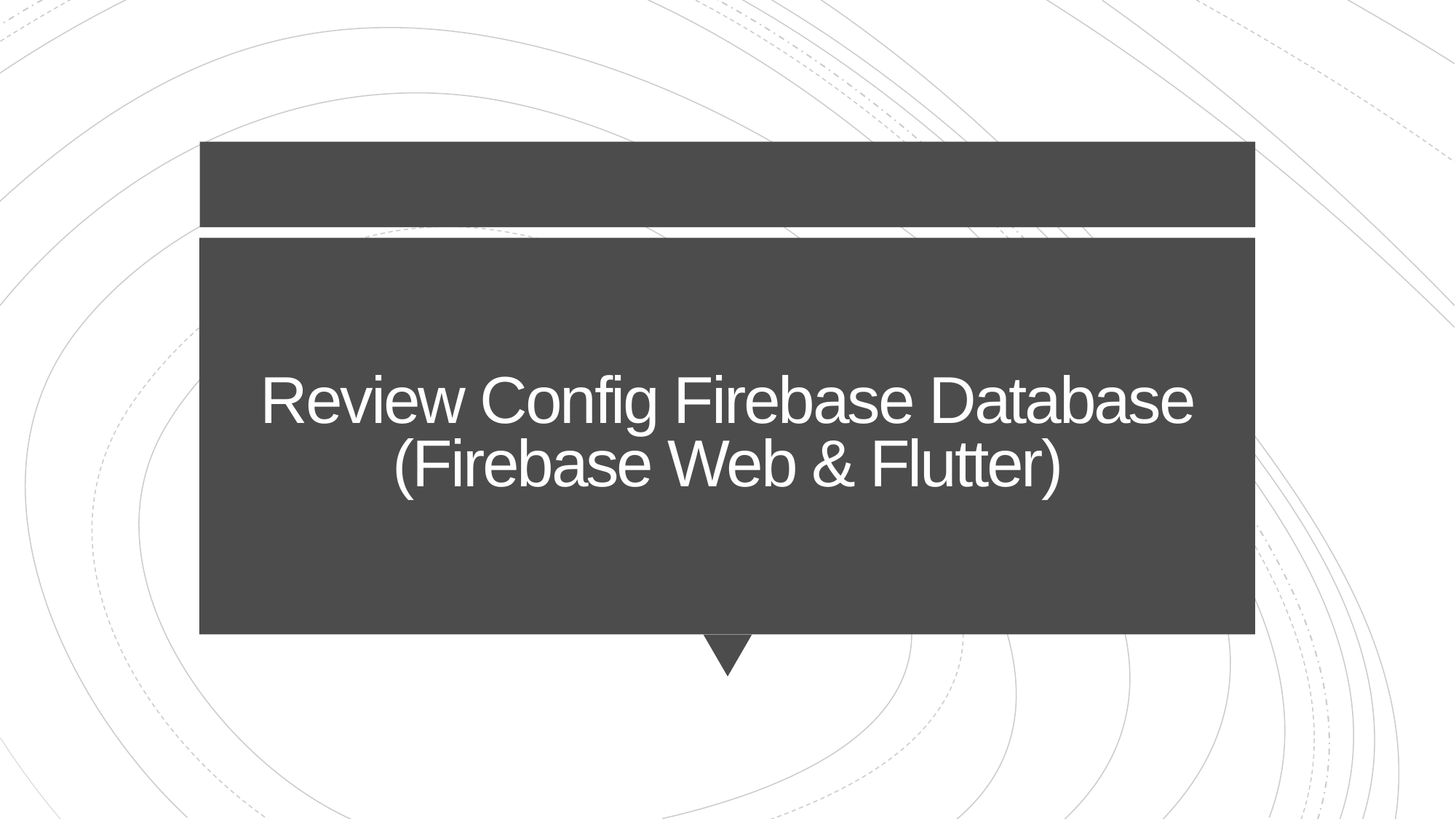

# Review Config Firebase Database (Firebase Web & Flutter)